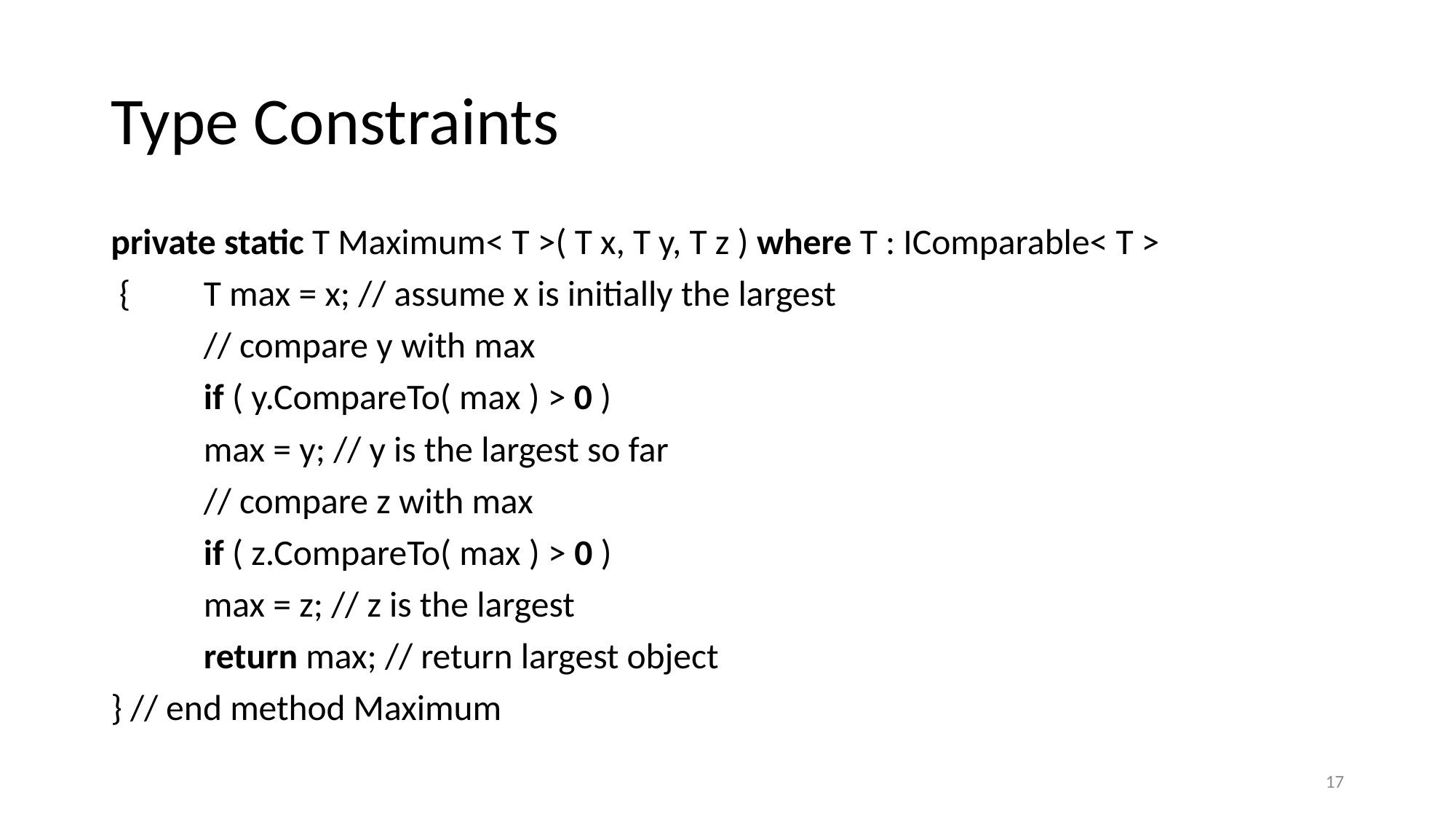

# Type Constraints
private static T Maximum< T >( T x, T y, T z ) where T : IComparable< T >
 {	T max = x; // assume x is initially the largest
	// compare y with max
	if ( y.CompareTo( max ) > 0 )
	max = y; // y is the largest so far
	// compare z with max
	if ( z.CompareTo( max ) > 0 )
	max = z; // z is the largest
	return max; // return largest object
} // end method Maximum
17